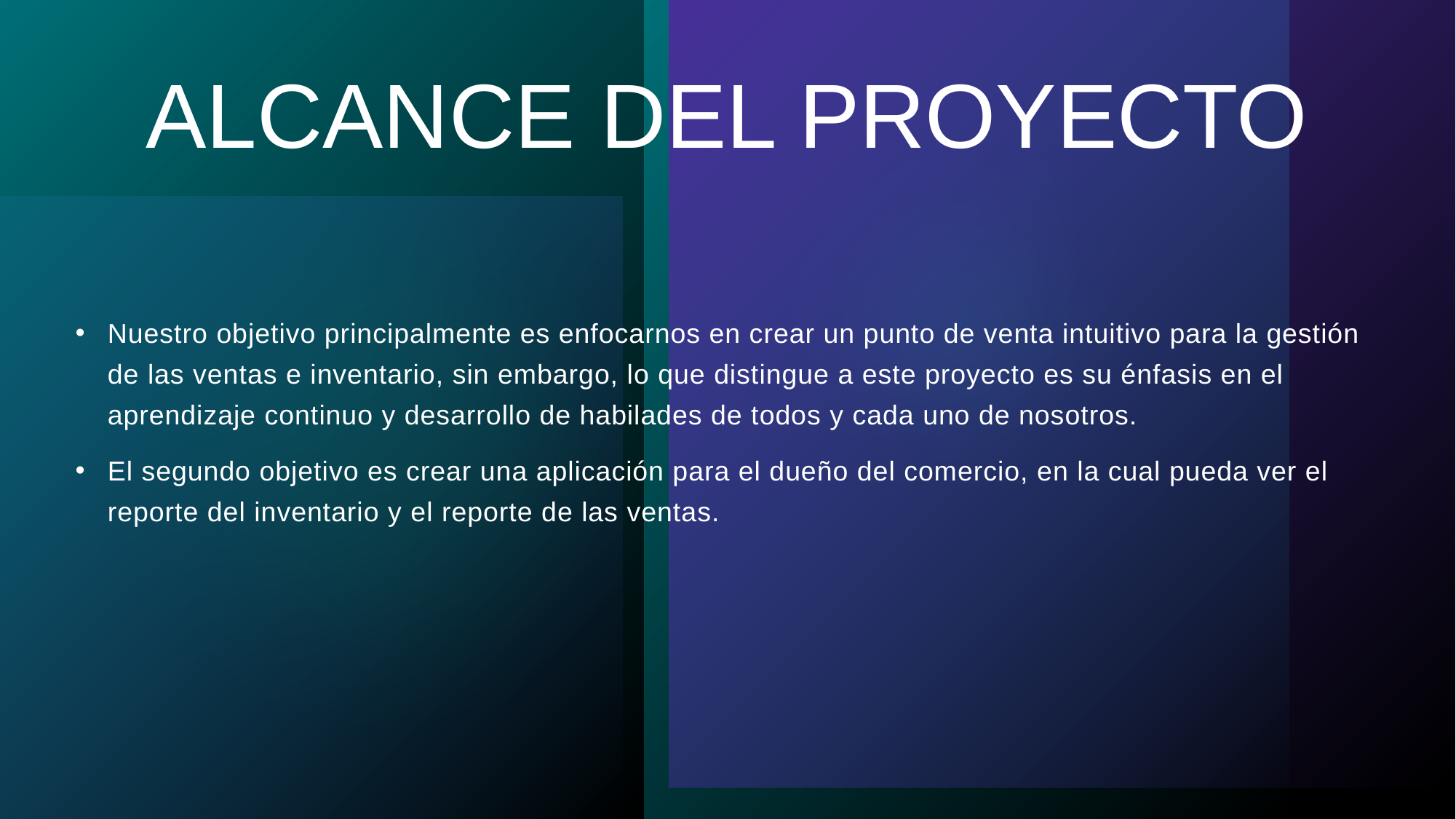

# ALCANCE DEL PROYECTO
Nuestro objetivo principalmente es enfocarnos en crear un punto de venta intuitivo para la gestión de las ventas e inventario, sin embargo, lo que distingue a este proyecto es su énfasis en el aprendizaje continuo y desarrollo de habilades de todos y cada uno de nosotros.
El segundo objetivo es crear una aplicación para el dueño del comercio, en la cual pueda ver el reporte del inventario y el reporte de las ventas.